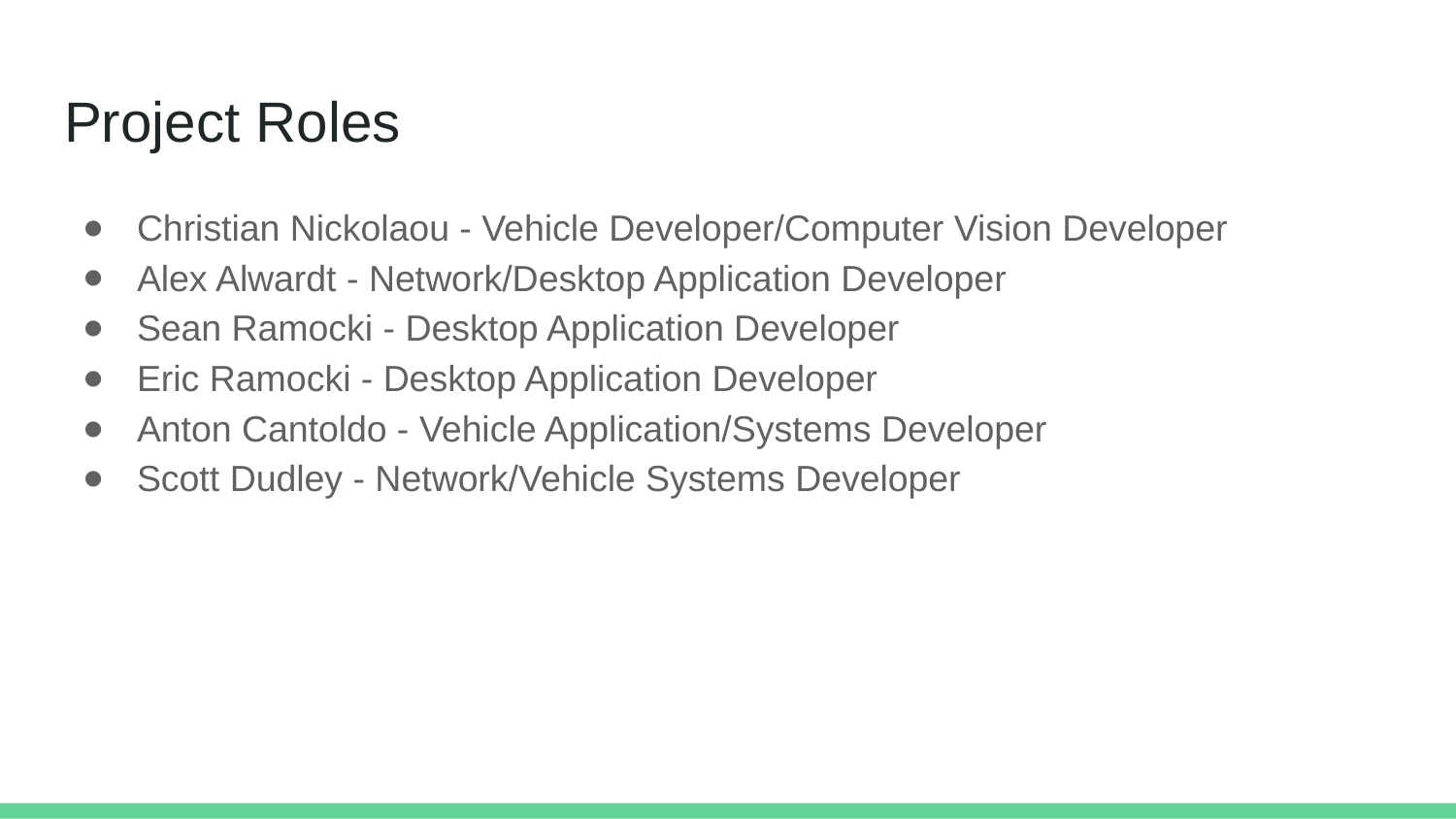

# Project Roles
Christian Nickolaou - Vehicle Developer/Computer Vision Developer
Alex Alwardt - Network/Desktop Application Developer
Sean Ramocki - Desktop Application Developer
Eric Ramocki - Desktop Application Developer
Anton Cantoldo - Vehicle Application/Systems Developer
Scott Dudley - Network/Vehicle Systems Developer